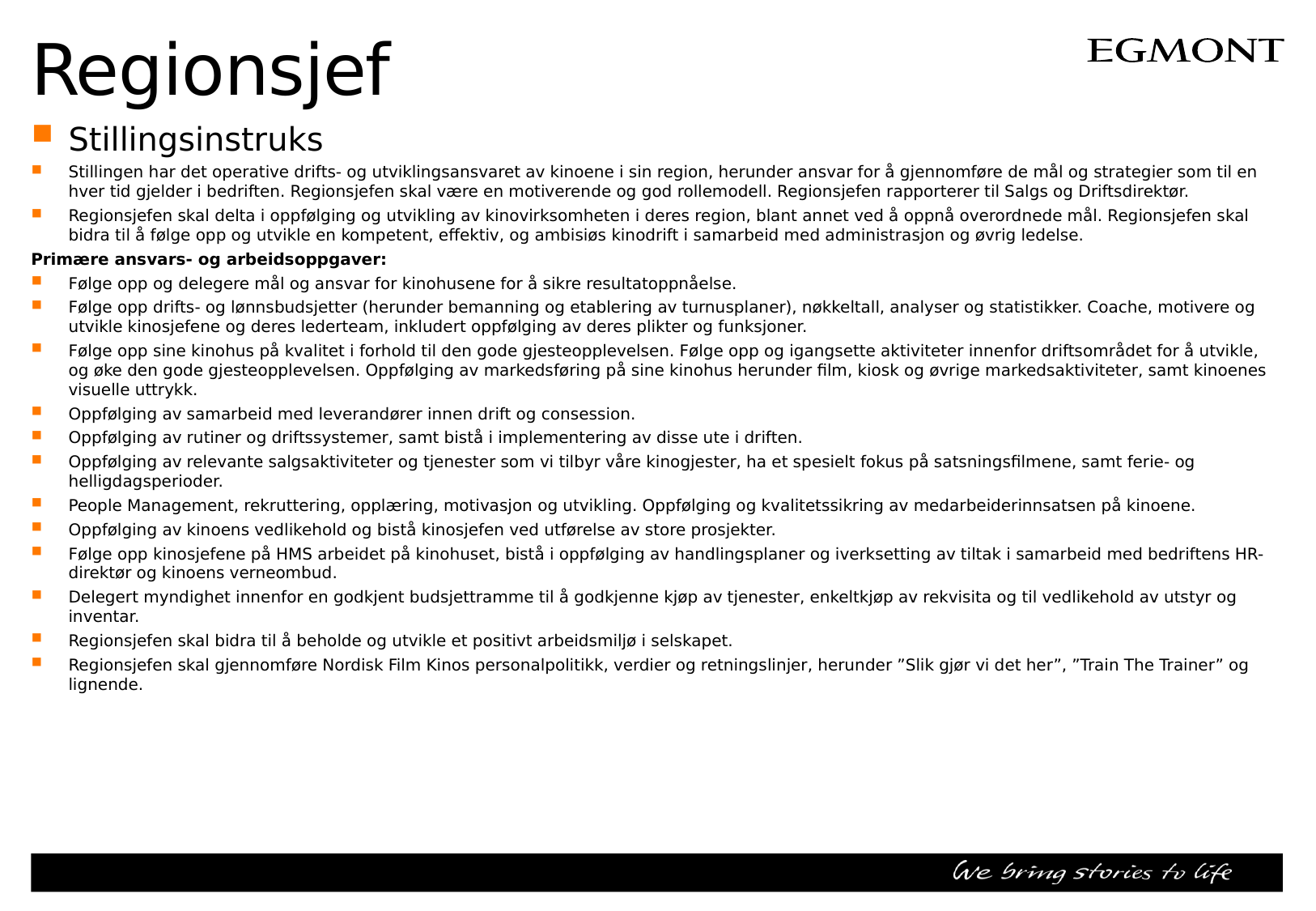

# Regionsjef
Stillingsinstruks
Stillingen har det operative drifts- og utviklingsansvaret av kinoene i sin region, herunder ansvar for å gjennomføre de mål og strategier som til en hver tid gjelder i bedriften. Regionsjefen skal være en motiverende og god rollemodell. Regionsjefen rapporterer til Salgs og Driftsdirektør.
Regionsjefen skal delta i oppfølging og utvikling av kinovirksomheten i deres region, blant annet ved å oppnå overordnede mål. Regionsjefen skal bidra til å følge opp og utvikle en kompetent, effektiv, og ambisiøs kinodrift i samarbeid med administrasjon og øvrig ledelse.
Primære ansvars- og arbeidsoppgaver:
Følge opp og delegere mål og ansvar for kinohusene for å sikre resultatoppnåelse.
Følge opp drifts- og lønnsbudsjetter (herunder bemanning og etablering av turnusplaner), nøkkeltall, analyser og statistikker. Coache, motivere og utvikle kinosjefene og deres lederteam, inkludert oppfølging av deres plikter og funksjoner.
Følge opp sine kinohus på kvalitet i forhold til den gode gjesteopplevelsen. Følge opp og igangsette aktiviteter innenfor driftsområdet for å utvikle, og øke den gode gjesteopplevelsen. Oppfølging av markedsføring på sine kinohus herunder film, kiosk og øvrige markedsaktiviteter, samt kinoenes visuelle uttrykk.
Oppfølging av samarbeid med leverandører innen drift og consession.
Oppfølging av rutiner og driftssystemer, samt bistå i implementering av disse ute i driften.
Oppfølging av relevante salgsaktiviteter og tjenester som vi tilbyr våre kinogjester, ha et spesielt fokus på satsningsfilmene, samt ferie- og helligdagsperioder.
People Management, rekruttering, opplæring, motivasjon og utvikling. Oppfølging og kvalitetssikring av medarbeiderinnsatsen på kinoene.
Oppfølging av kinoens vedlikehold og bistå kinosjefen ved utførelse av store prosjekter.
Følge opp kinosjefene på HMS arbeidet på kinohuset, bistå i oppfølging av handlingsplaner og iverksetting av tiltak i samarbeid med bedriftens HR- direktør og kinoens verneombud.
Delegert myndighet innenfor en godkjent budsjettramme til å godkjenne kjøp av tjenester, enkeltkjøp av rekvisita og til vedlikehold av utstyr og inventar.
Regionsjefen skal bidra til å beholde og utvikle et positivt arbeidsmiljø i selskapet.
Regionsjefen skal gjennomføre Nordisk Film Kinos personalpolitikk, verdier og retningslinjer, herunder ”Slik gjør vi det her”, ”Train The Trainer” og lignende.